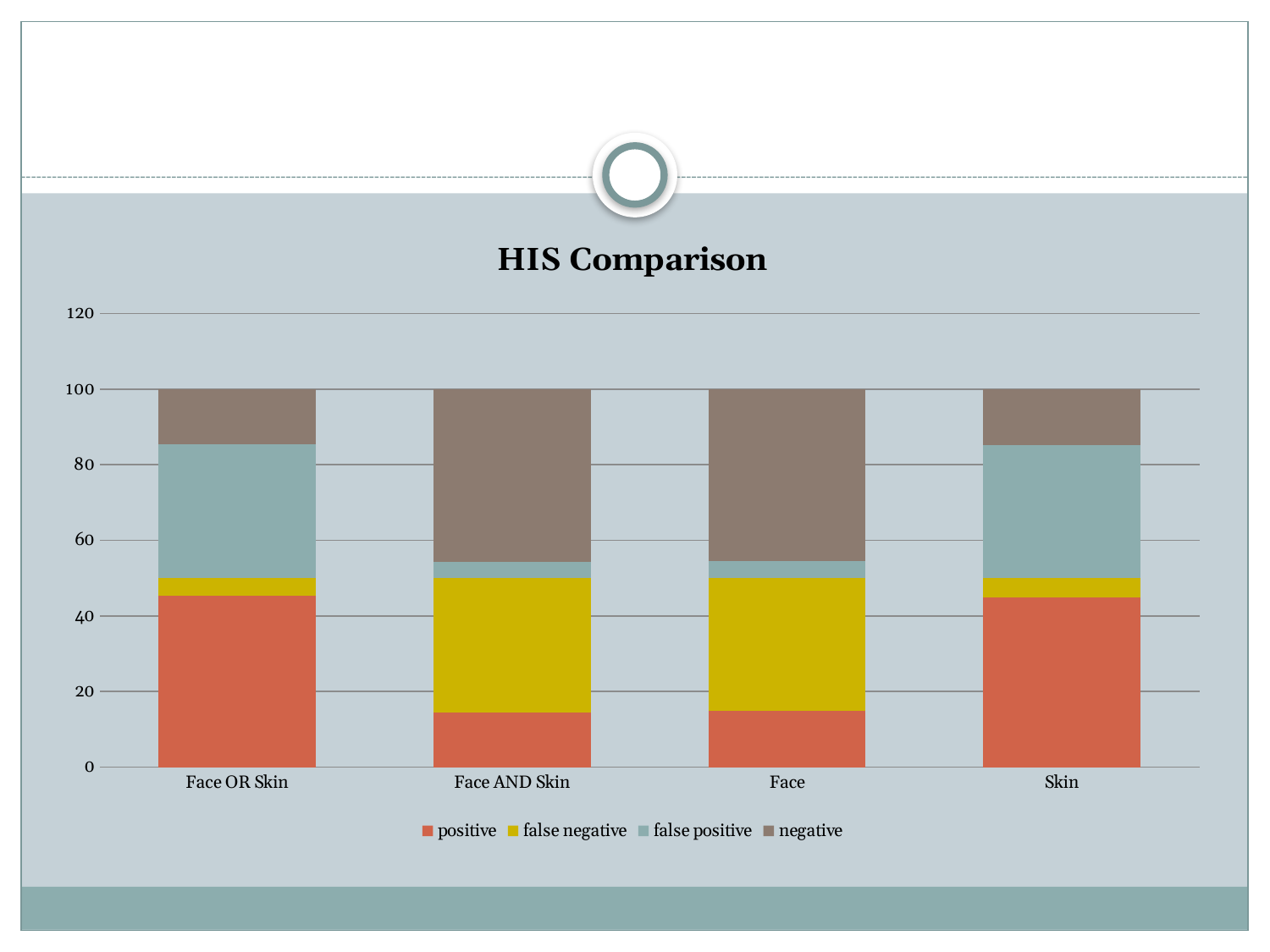

#

### Chart: HIS Comparison

| Category | positive | false negative | false positive | negative |
|---|---|---|---|---|
| Face OR Skin | 45.26595744680851 | 4.73404255319149 | 35.319148936170215 | 14.680851063829786 |
| Face AND Skin | 14.361702127659576 | 35.638297872340424 | 4.308510638297872 | 45.691489361702125 |
| Face | 14.840425531914894 | 35.15957446808511 | 4.468085106382979 | 45.53191489361702 |
| Skin | 44.787234042553195 | 5.212765957446808 | 35.15957446808511 | 14.840425531914894 |